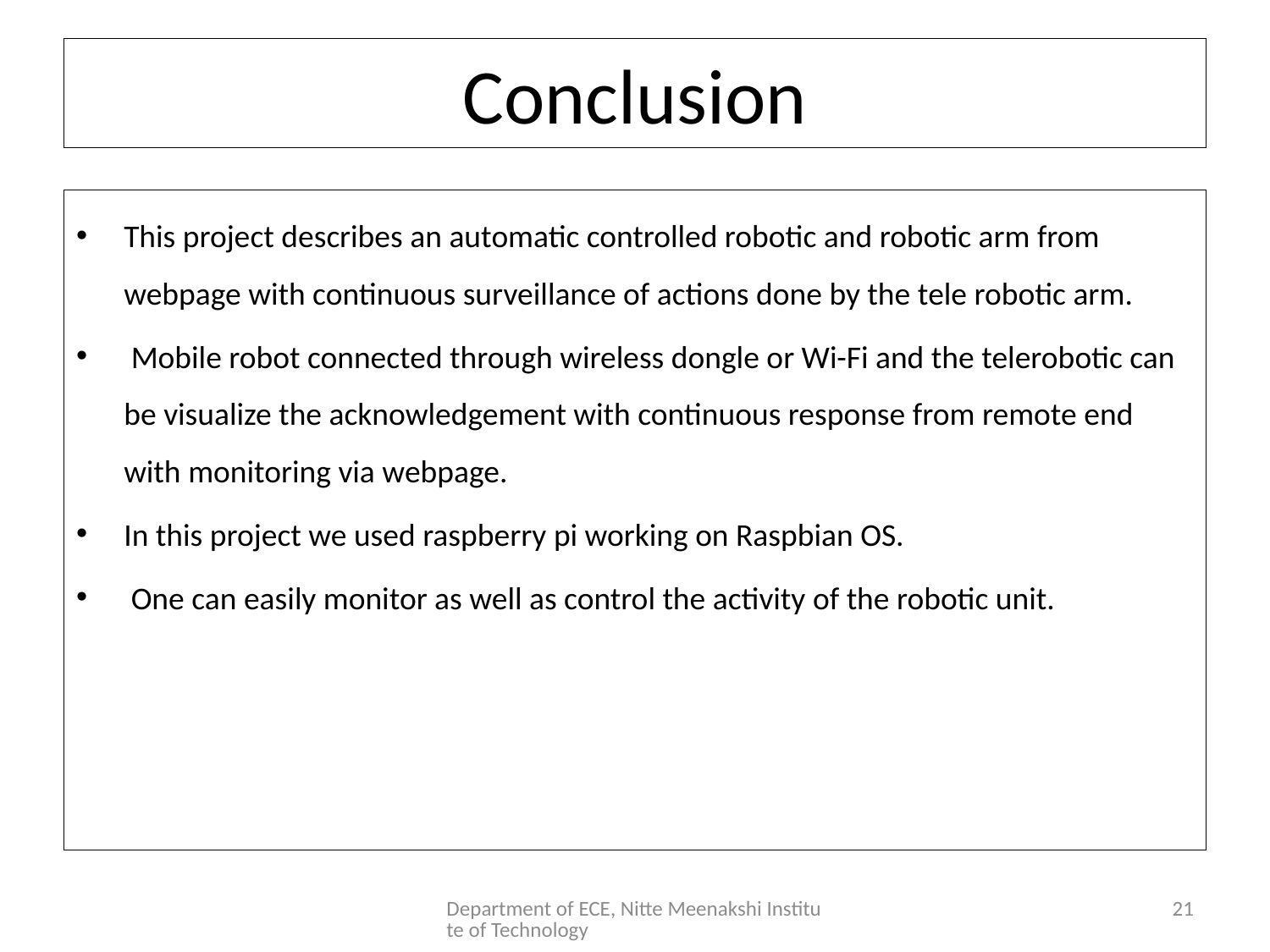

# Conclusion
This project describes an automatic controlled robotic and robotic arm from webpage with continuous surveillance of actions done by the tele robotic arm.
 Mobile robot connected through wireless dongle or Wi-Fi and the telerobotic can be visualize the acknowledgement with continuous response from remote end with monitoring via webpage.
In this project we used raspberry pi working on Raspbian OS.
 One can easily monitor as well as control the activity of the robotic unit.

Department of ECE, Nitte Meenakshi Institute of Technology
21